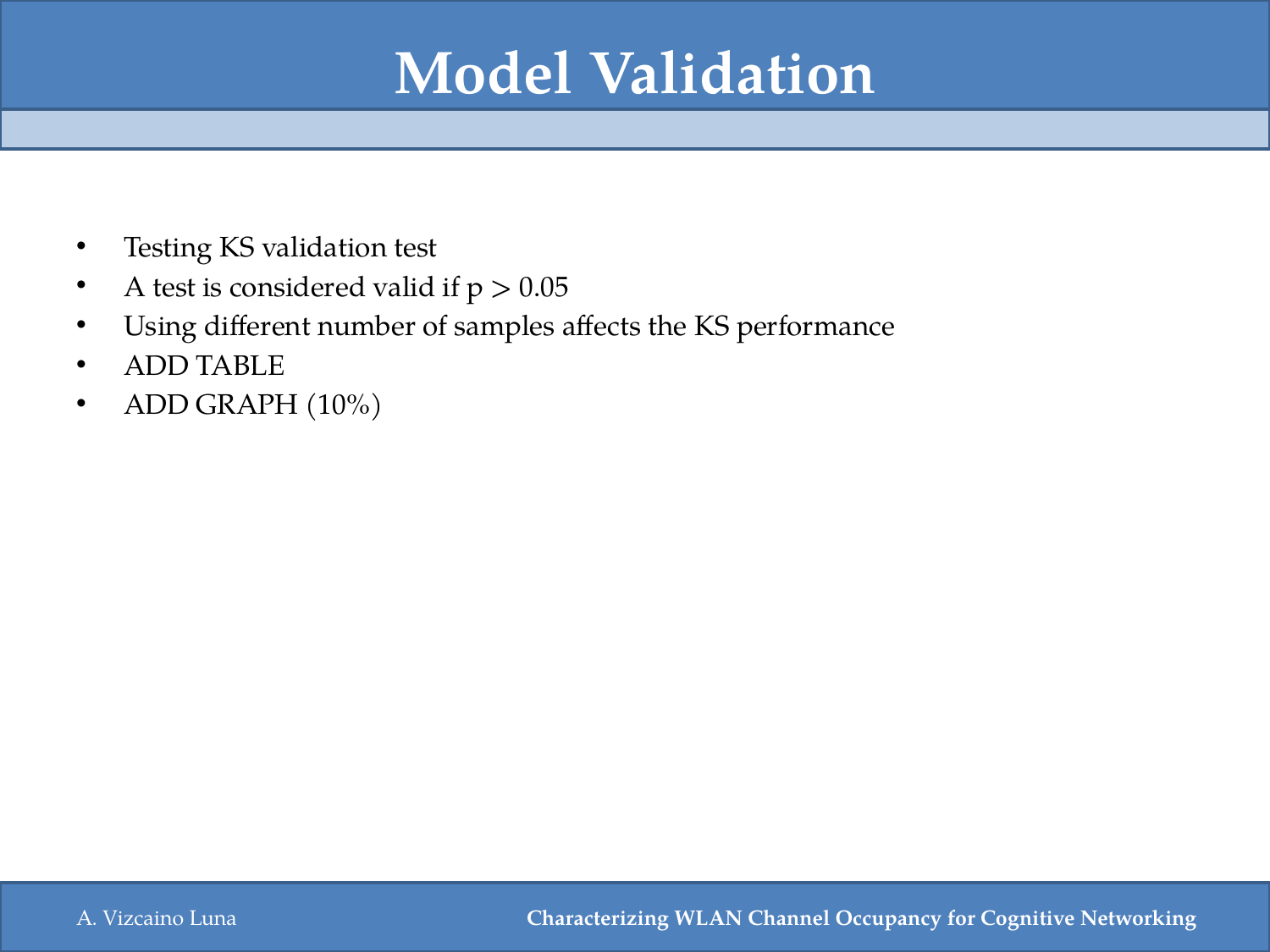

# Model Validation
Testing KS validation test
A test is considered valid if p > 0.05
Using different number of samples affects the KS performance
ADD TABLE
ADD GRAPH (10%)

A. Vizcaino Luna
Characterizing WLAN Channel Occupancy for Cognitive Networking